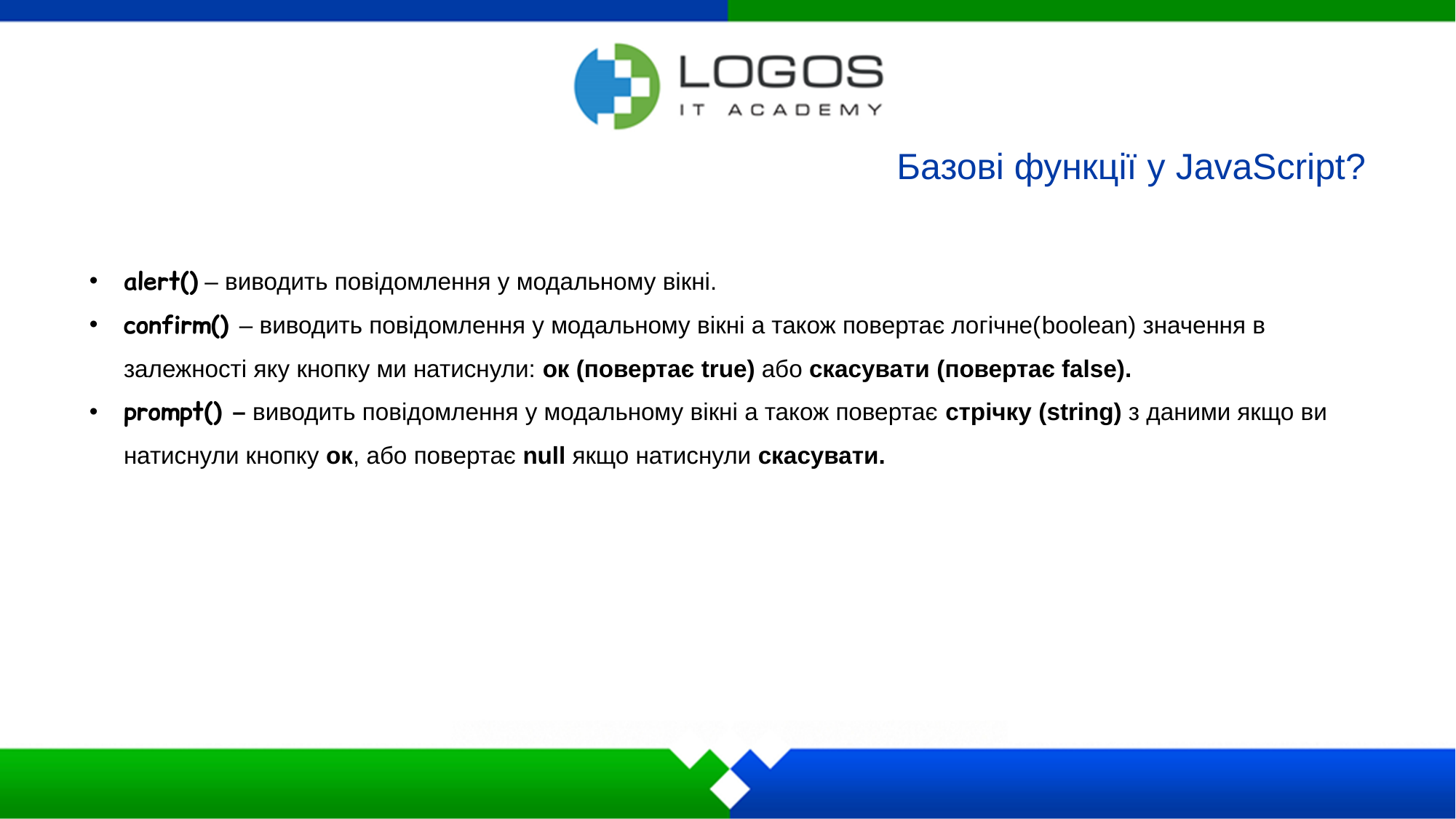

Базові функції у JavaScript?
alert() – виводить повідомлення у модальному вікні.
confirm() – виводить повідомлення у модальному вікні а також повертає логічне(boolean) значення в залежності яку кнопку ми натиснули: ок (повертає true) або скасувати (повертає false).
prompt() – виводить повідомлення у модальному вікні а також повертає стрічку (string) з даними якщо ви натиснули кнопку ок, або повертає null якщо натиснули скасувати.